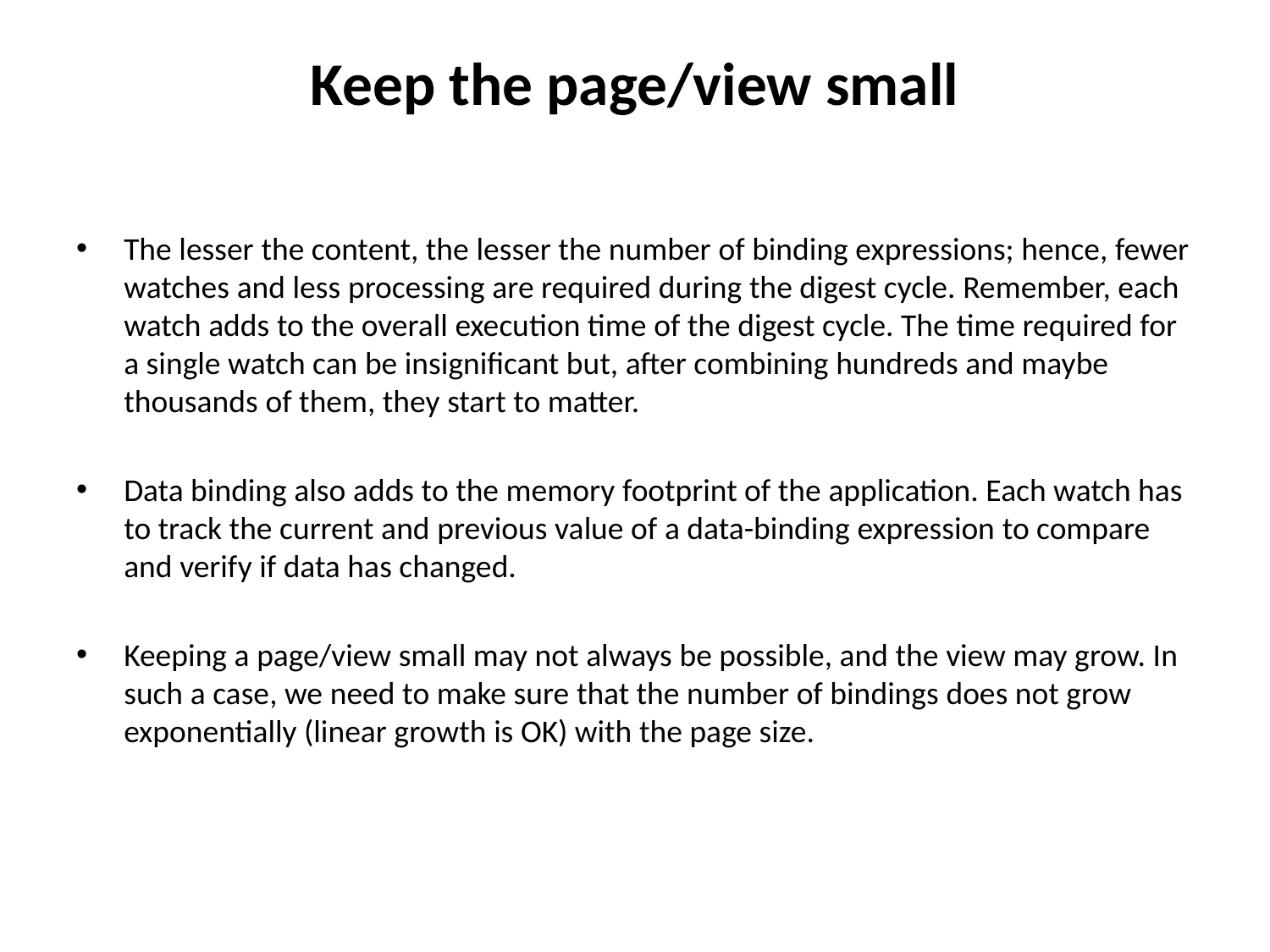

# Keep the page/view small
The lesser the content, the lesser the number of binding expressions; hence, fewer watches and less processing are required during the digest cycle. Remember, each watch adds to the overall execution time of the digest cycle. The time required for a single watch can be insignificant but, after combining hundreds and maybe thousands of them, they start to matter.

Data binding also adds to the memory footprint of the application. Each watch has to track the current and previous value of a data-binding expression to compare and verify if data has changed.

Keeping a page/view small may not always be possible, and the view may grow. In such a case, we need to make sure that the number of bindings does not grow exponentially (linear growth is OK) with the page size.